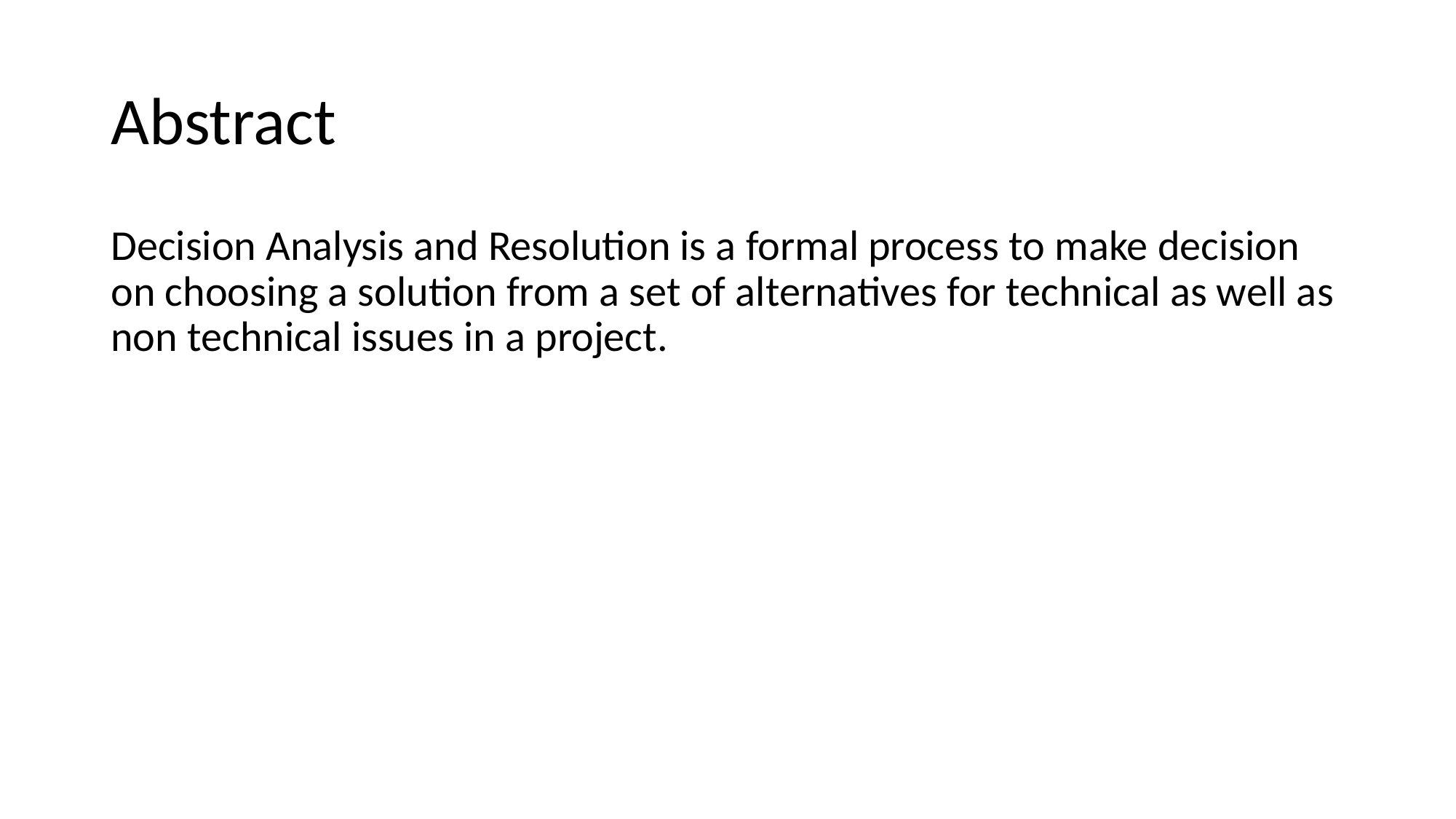

# Abstract
Decision Analysis and Resolution is a formal process to make decision on choosing a solution from a set of alternatives for technical as well as non technical issues in a project.